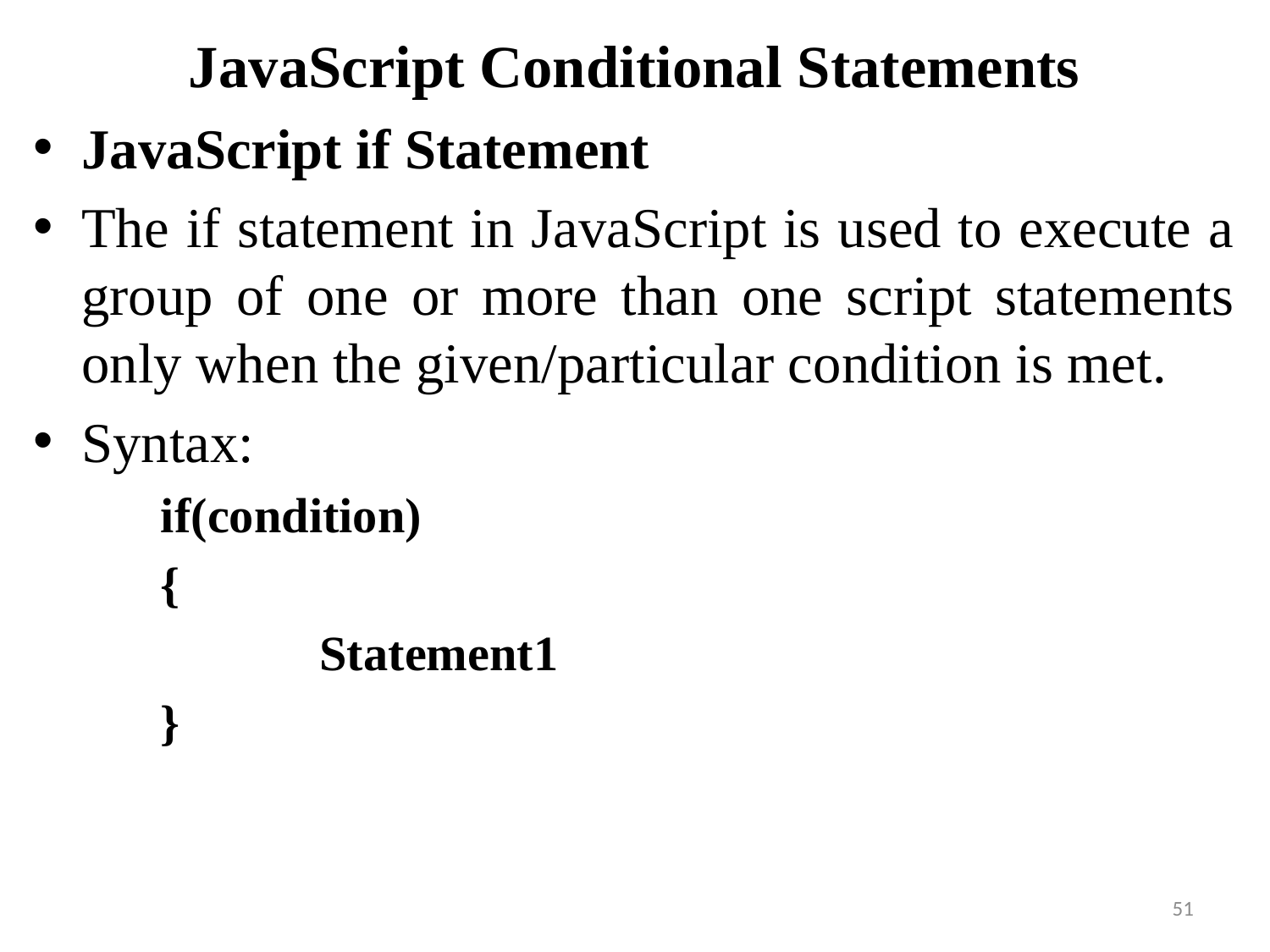

# JavaScript Conditional Statements
JavaScript if Statement
The if statement in JavaScript is used to execute a group of one or more than one script statements only when the given/particular condition is met.
Syntax:
if(condition)
{
		Statement1
}

51